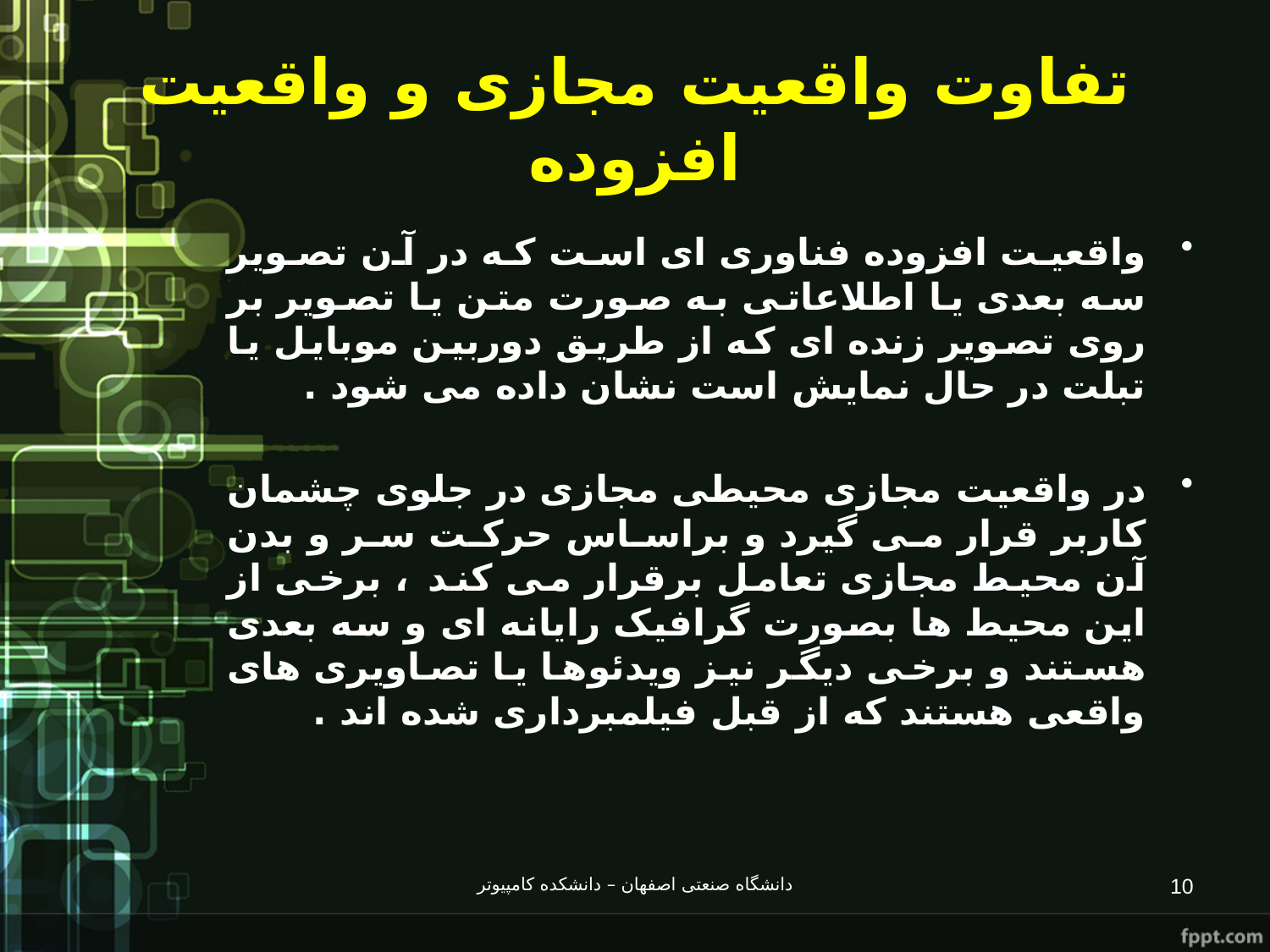

# تفاوت واقعیت مجازی و واقعیت افزوده
واقعیت افزوده فناوری ای است که در آن تصویر سه بعدی یا اطلاعاتی به صورت متن یا تصویر بر روی تصویر زنده ای که از طریق دوربین موبایل یا تبلت در حال نمایش است نشان داده می شود .

در واقعیت مجازی محیطی مجازی در جلوی چشمان کاربر قرار می گیرد و براساس حرکت سر و بدن آن محیط مجازی تعامل برقرار می کند ، برخی از اين محیط ها بصورت گرافیک رايانه ای و سه بعدی هستند و برخی ديگر نیز ويدئوها يا تصاويری های واقعی هستند که از قبل فیلمبرداری شده اند .
دانشگاه صنعتی اصفهان – دانشکده کامپیوتر
10